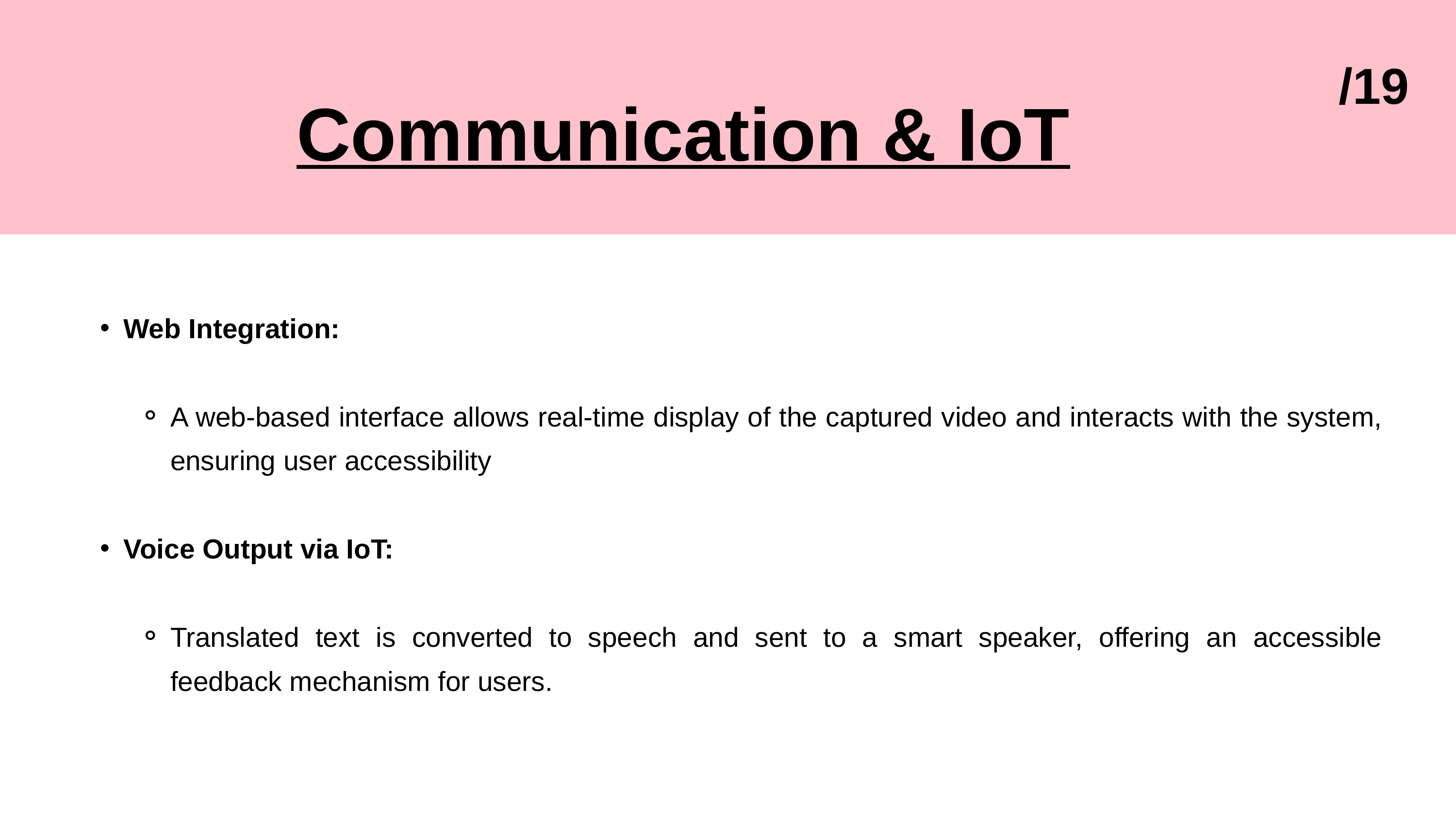

/19
Communication & IoT
Web Integration:

A web-based interface allows real-time display of the captured video and interacts with the system, ensuring user accessibility

Voice Output via IoT:

Translated text is converted to speech and sent to a smart speaker, offering an accessible feedback mechanism for users.